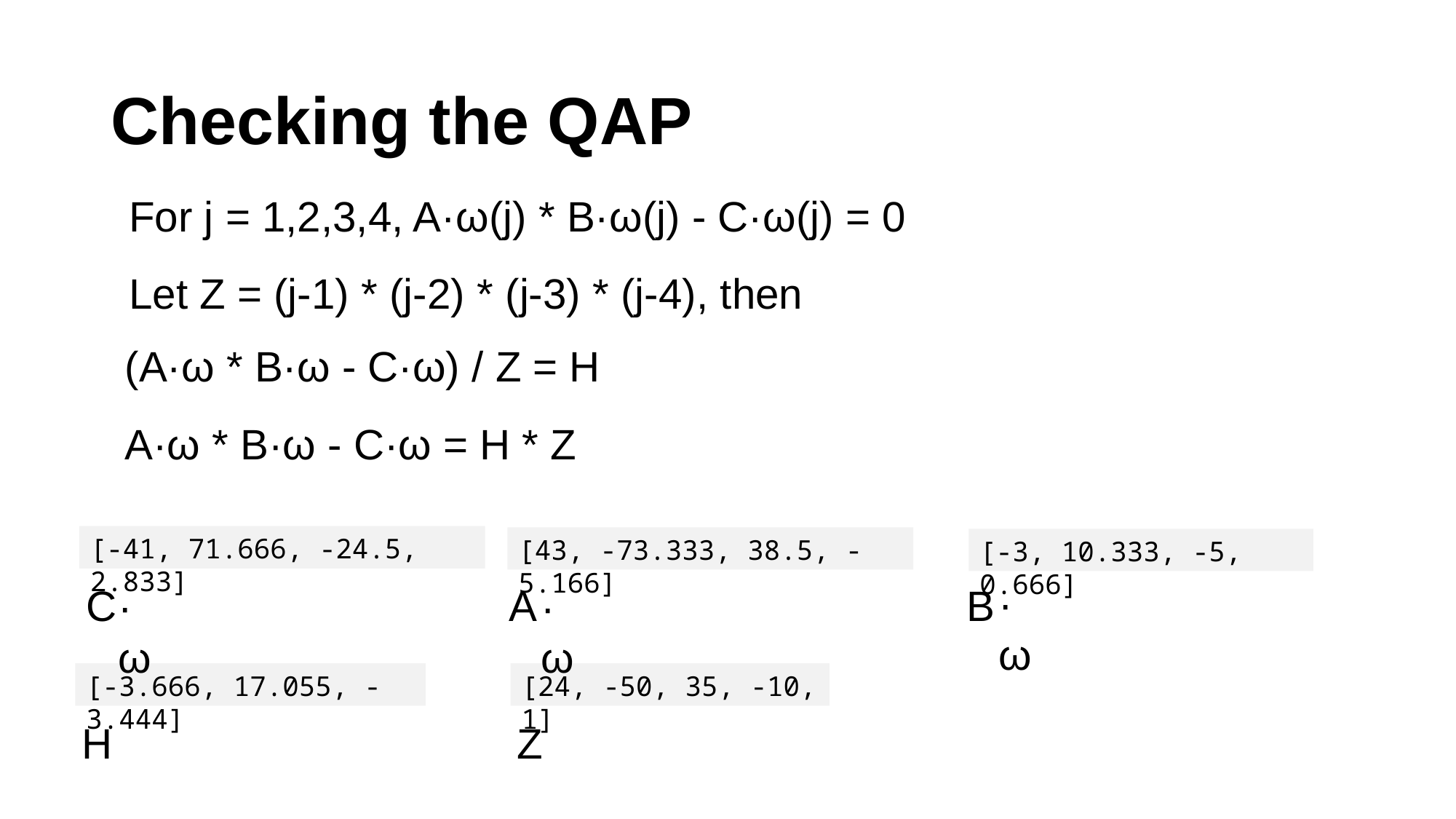

# Checking the QAP
For j = 1,2,3,4, A·ω(j) * B·ω(j) - C·ω(j) = 0
Let Z = (j-1) * (j-2) * (j-3) * (j-4), then
(A·ω * B·ω - C·ω) / Z = H
A·ω * B·ω - C·ω = H * Z
[-41, 71.666, -24.5, 2.833]
[43, -73.333, 38.5, -5.166]
[-3, 10.333, -5, 0.666]
·ω
C
A
B
·ω
·ω
[-3.666, 17.055, -3.444]
[24, -50, 35, -10, 1]
H
Z